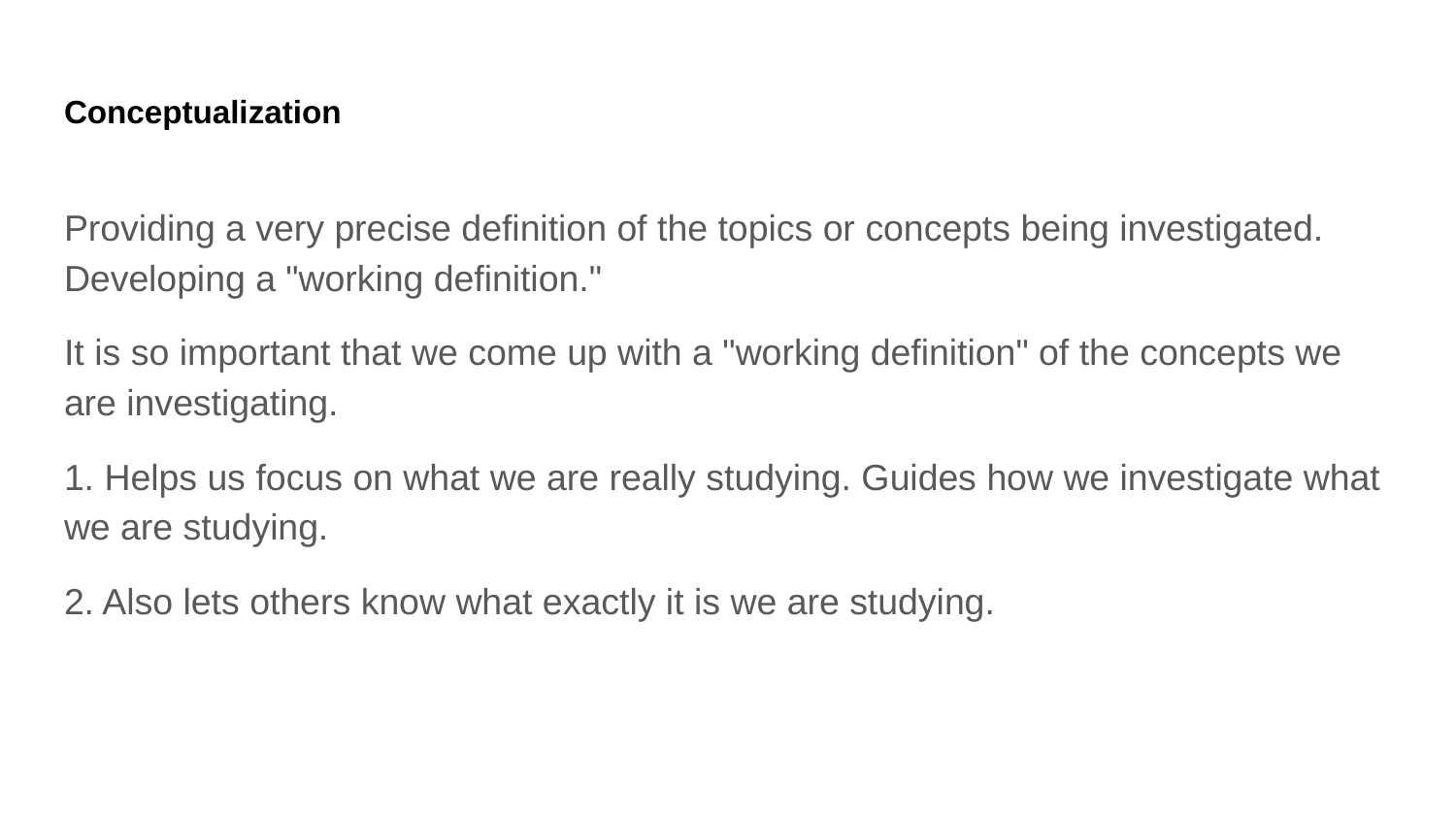

# Conceptualization
Providing a very precise definition of the topics or concepts being investigated. Developing a "working definition."
It is so important that we come up with a "working definition" of the concepts we are investigating.
1. Helps us focus on what we are really studying. Guides how we investigate what we are studying.
2. Also lets others know what exactly it is we are studying.